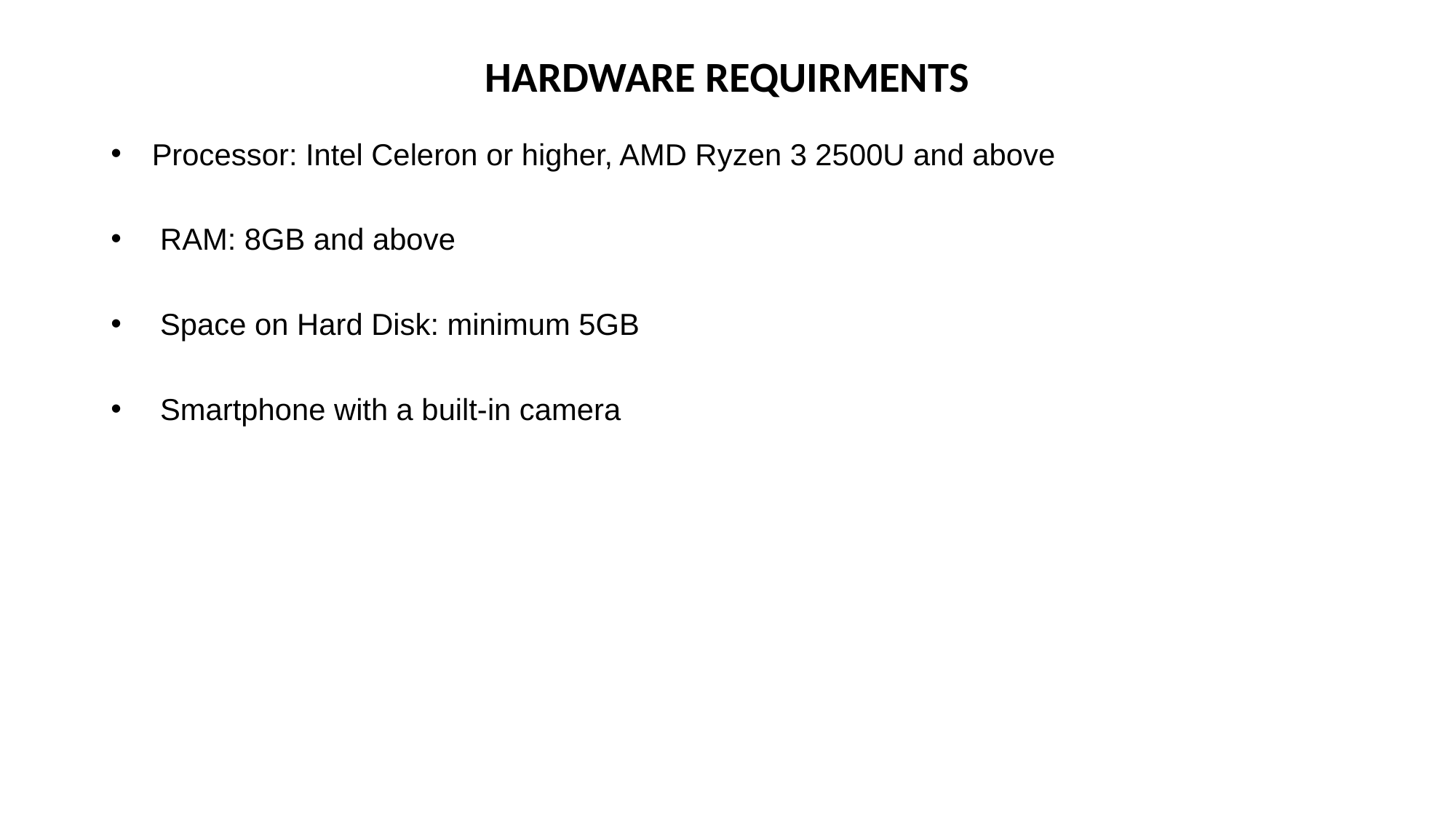

# HARDWARE REQUIRMENTS
Processor: Intel Celeron or higher, AMD Ryzen 3 2500U and above

 RAM: 8GB and above

 Space on Hard Disk: minimum 5GB

 Smartphone with a built-in camera